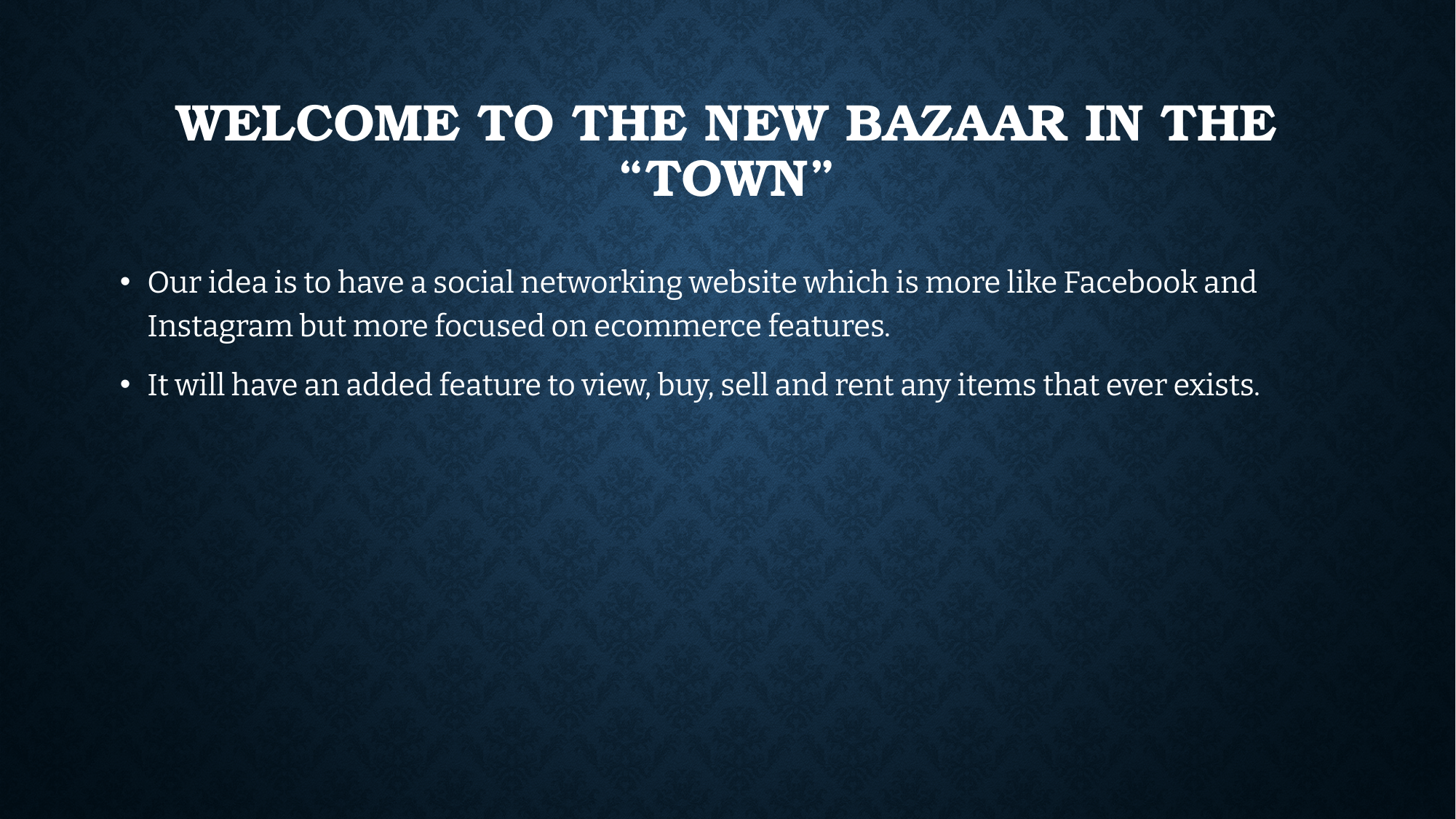

# Welcome to the new Bazaar in the “town”
Our idea is to have a social networking website which is more like Facebook and Instagram but more focused on ecommerce features.
It will have an added feature to view, buy, sell and rent any items that ever exists.